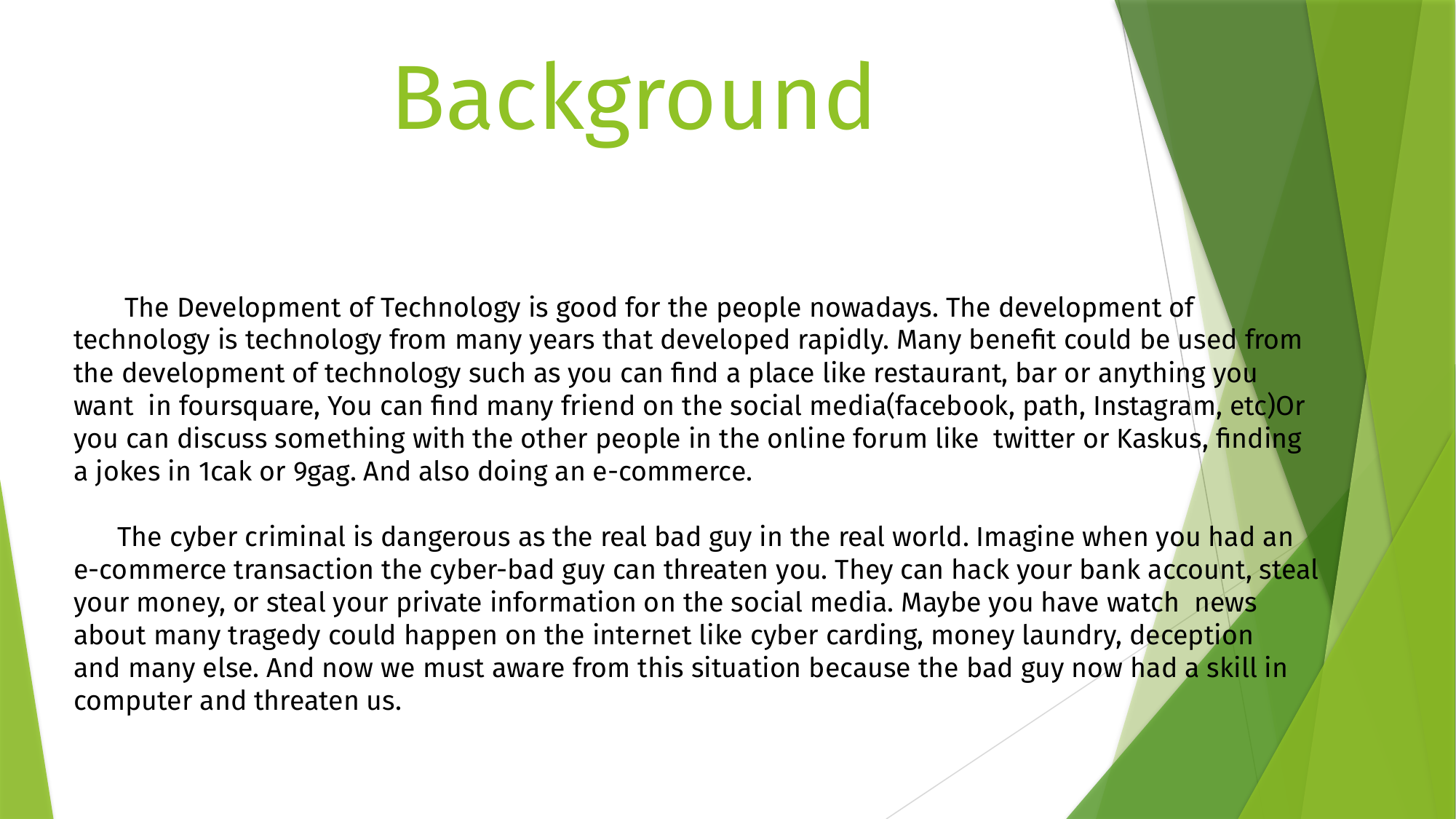

# Background
       The Development of Technology is good for the people nowadays. The development of technology is technology from many years that developed rapidly. Many benefit could be used from the development of technology such as you can find a place like restaurant, bar or anything you want  in foursquare, You can find many friend on the social media(facebook, path, Instagram, etc)Or you can discuss something with the other people in the online forum like  twitter or Kaskus, finding a jokes in 1cak or 9gag. And also doing an e-commerce.

      The cyber criminal is dangerous as the real bad guy in the real world. Imagine when you had an e-commerce transaction the cyber-bad guy can threaten you. They can hack your bank account, steal your money, or steal your private information on the social media. Maybe you have watch  news about many tragedy could happen on the internet like cyber carding, money laundry, deception   and many else. And now we must aware from this situation because the bad guy now had a skill in computer and threaten us.